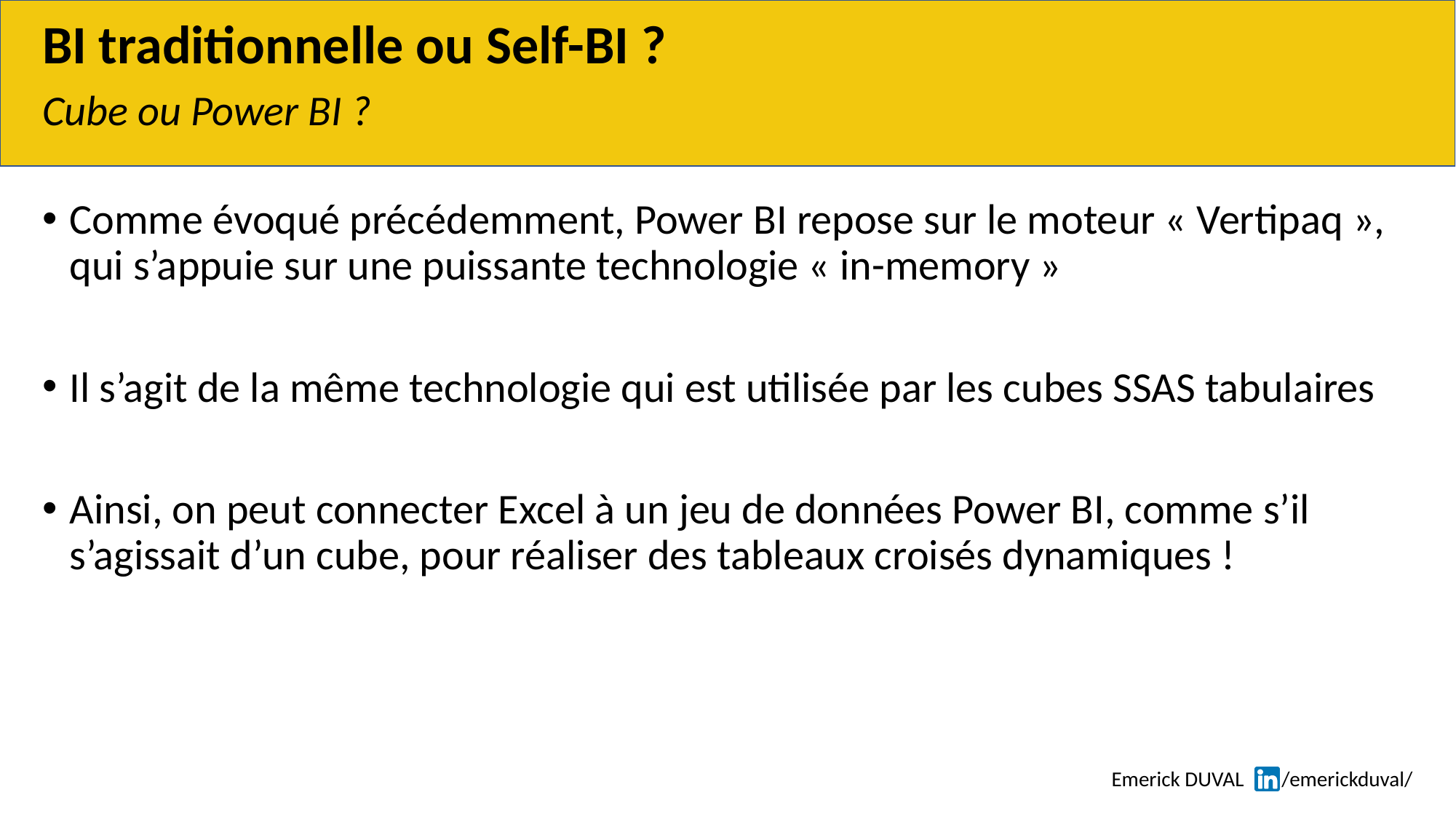

# BI traditionnelle ou Self-BI ?
Cube ou Power BI ?
Comme évoqué précédemment, Power BI repose sur le moteur « Vertipaq », qui s’appuie sur une puissante technologie « in-memory »

Il s’agit de la même technologie qui est utilisée par les cubes SSAS tabulaires

Ainsi, on peut connecter Excel à un jeu de données Power BI, comme s’il s’agissait d’un cube, pour réaliser des tableaux croisés dynamiques !